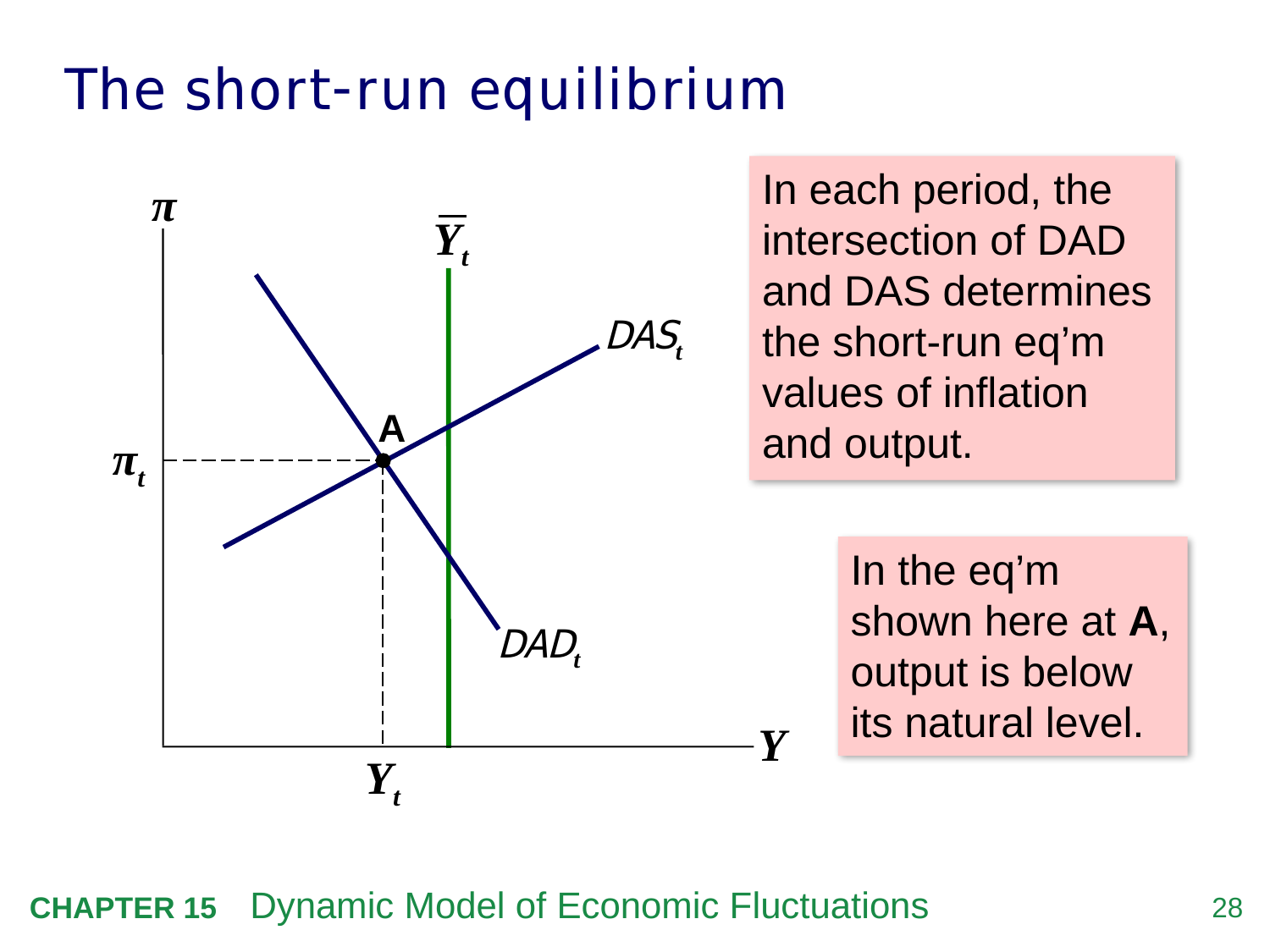

# The short-run equilibrium
In each period, the intersection of DAD and DAS determines the short-run eq’m values of inflation and output.
π

Y
Yt

DADt
DASt

A

πt
In the eq’m shown here at A, output is below its natural level.
Yt